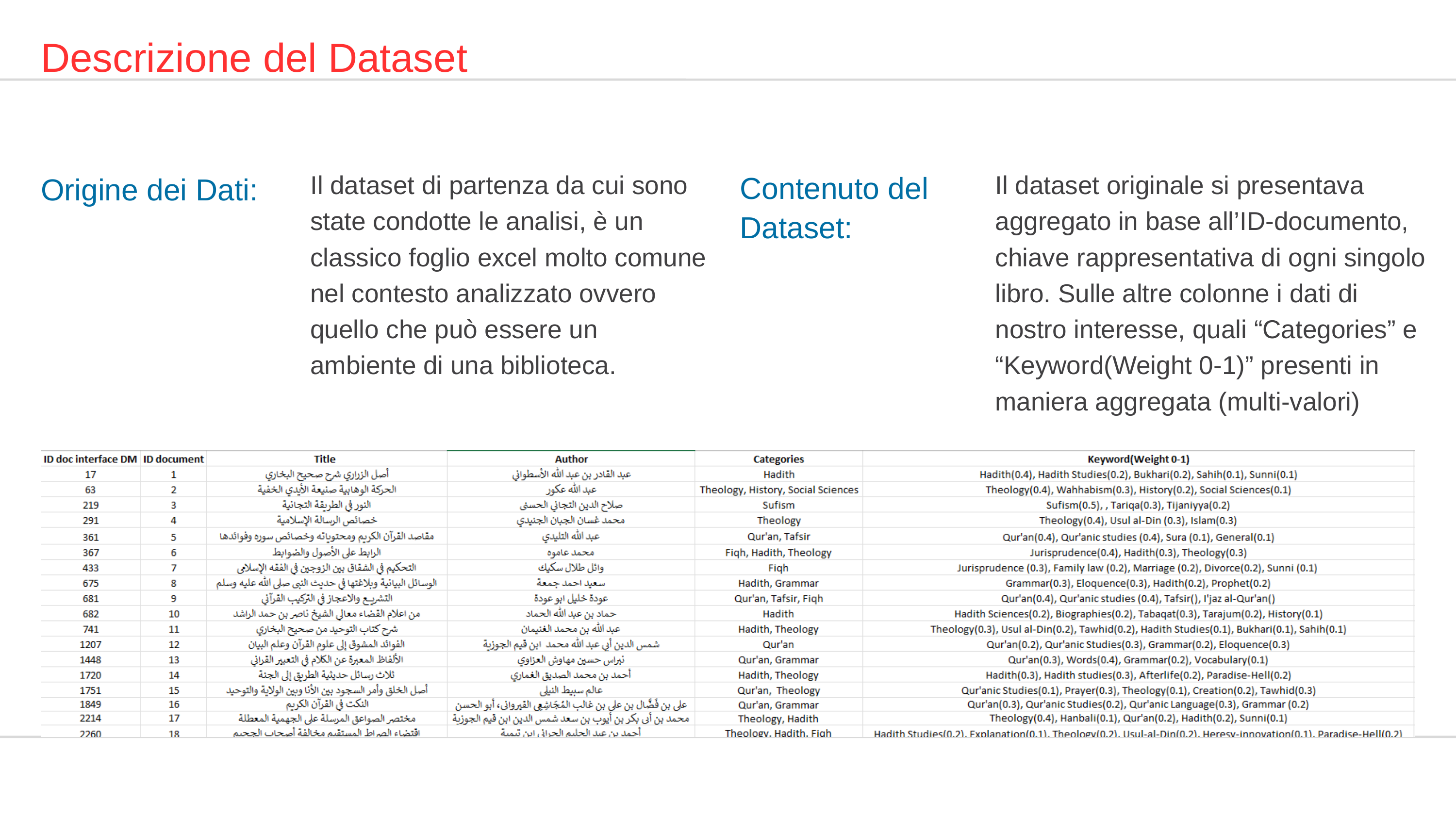

Descrizione del Dataset

Il dataset di partenza da cui sono state condotte le analisi, è un classico foglio excel molto comune nel contesto analizzato ovvero quello che può essere un ambiente di una biblioteca.
Il dataset originale si presentava aggregato in base all’ID-documento, chiave rappresentativa di ogni singolo libro. Sulle altre colonne i dati di nostro interesse, quali “Categories” e “Keyword(Weight 0-1)” presenti in maniera aggregata (multi-valori)
Contenuto del Dataset:
Origine dei Dati: